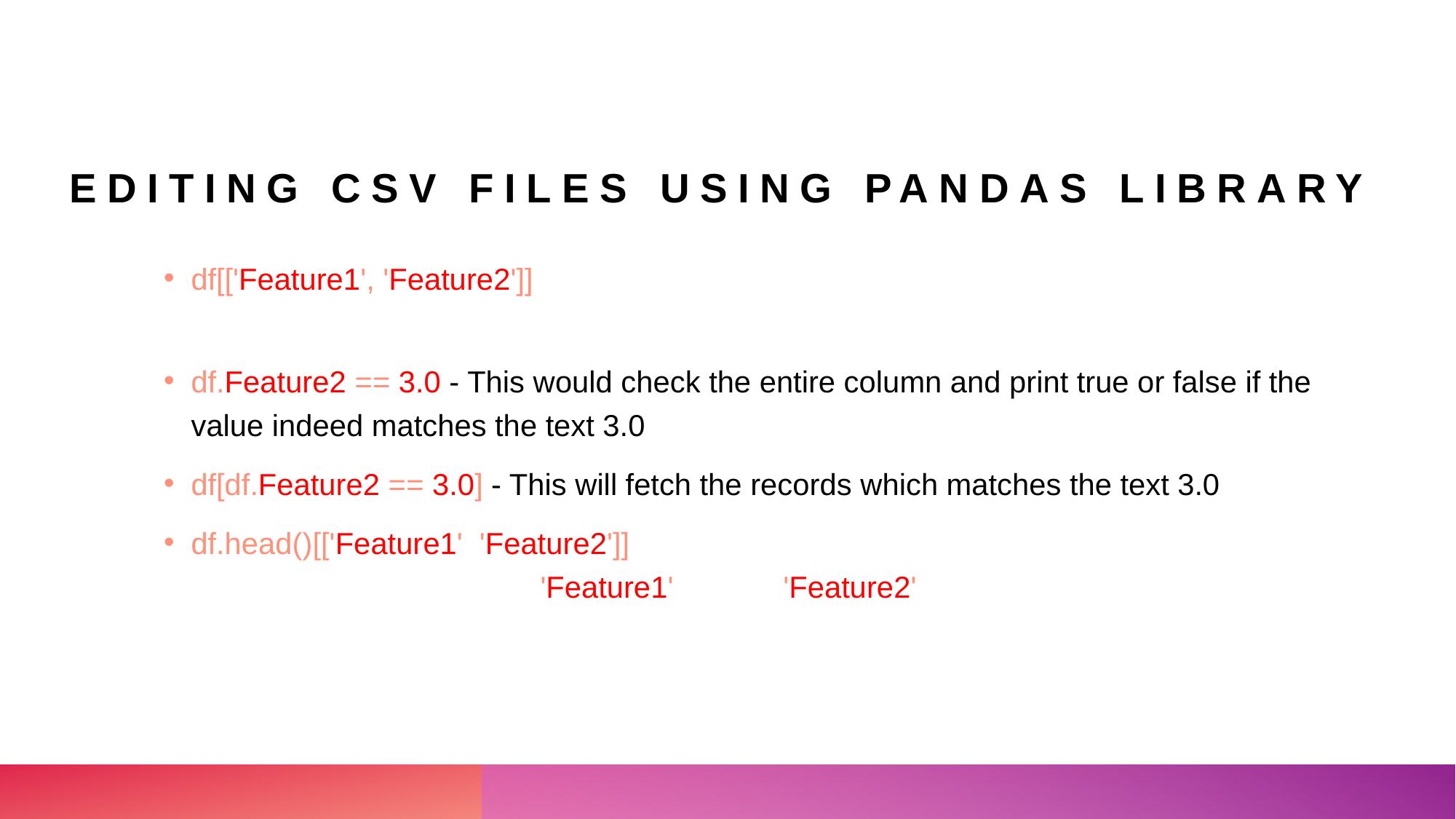

# Editing CSV files using Pandas Library

df[['Feature1', 'Feature2']] - This would print specific columns mentioned in the [ ] brackets
df.Feature2 == 3.0 - This would check the entire column and print true or false if the value indeed matches the text 3.0
df[df.Feature2 == 3.0] - This will fetch the records which matches the text 3.0
df.head()[['Feature1', 'Feature2']] - This line first selects the first 5 rows of our data set. And then it takes only the 'Feature1'and the 'Feature2' columns.